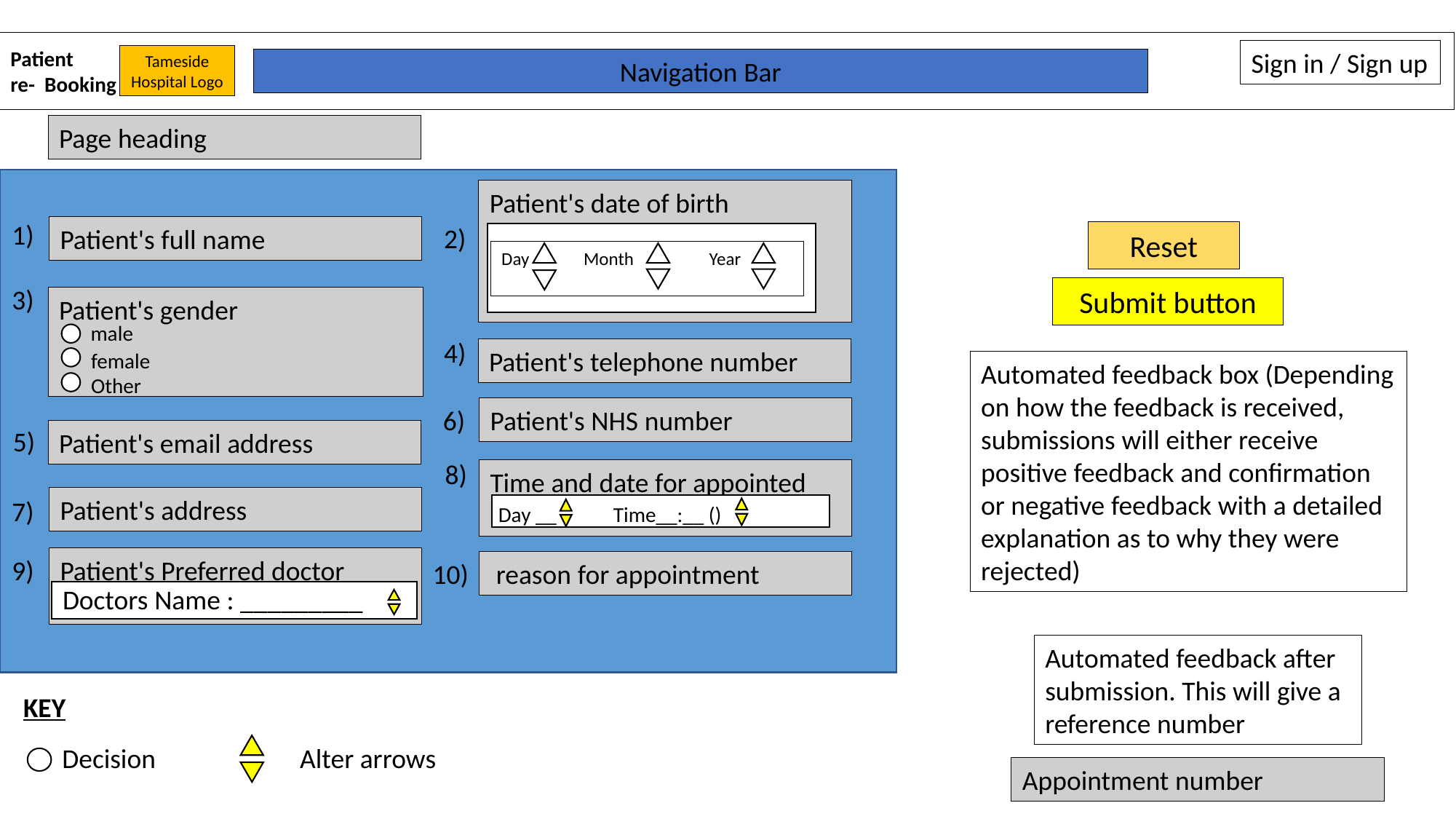

Patient re-  Booking
Sign in / Sign up
Tameside Hospital Logo
Navigation Bar
Page heading

Patient's date of birth

1)
2)
Patient's full name
Reset

Day             Month                  Year

3)
Submit button
Patient's gender

male

4)
Patient's telephone number
female

Automated feedback box (Depending on how the feedback is received, submissions will either receive positive feedback and confirmation or negative feedback with a detailed explanation as to why they were rejected)
Other

Patient's NHS number
6)
5)
Patient's email address
8)
Time and date for appointed

Patient's address
7)

Day __            Time__:__ ()
​

Patient's Preferred doctor

9)
10)
 reason for appointment
Doctors Name : _________

Automated feedback after submission. This will give a reference number
KEY

Decision
Alter arrows

Appointment number